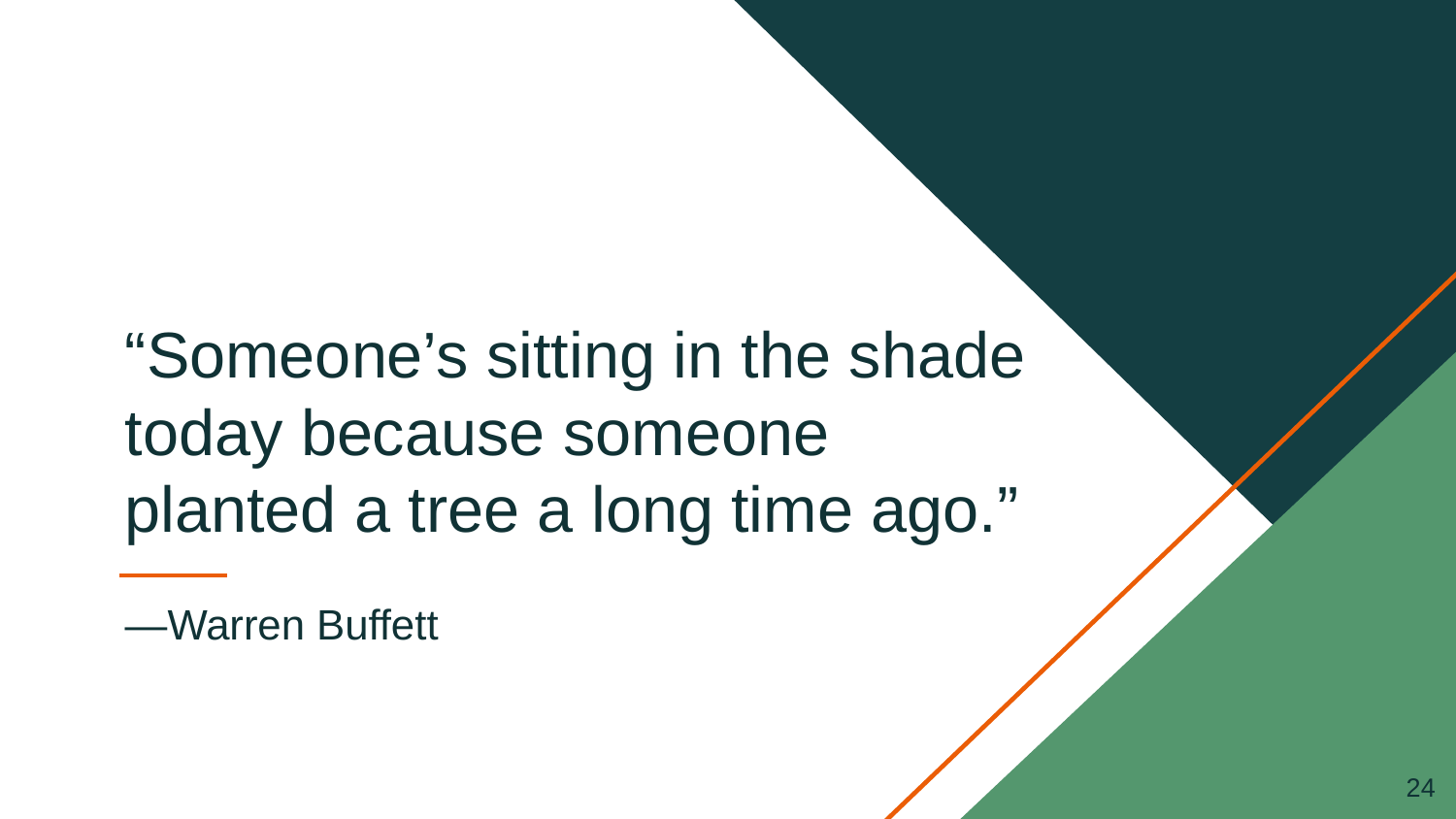

“Someone’s sitting in the shade today because someone planted a tree a long time ago.”
# —Warren Buffett
24